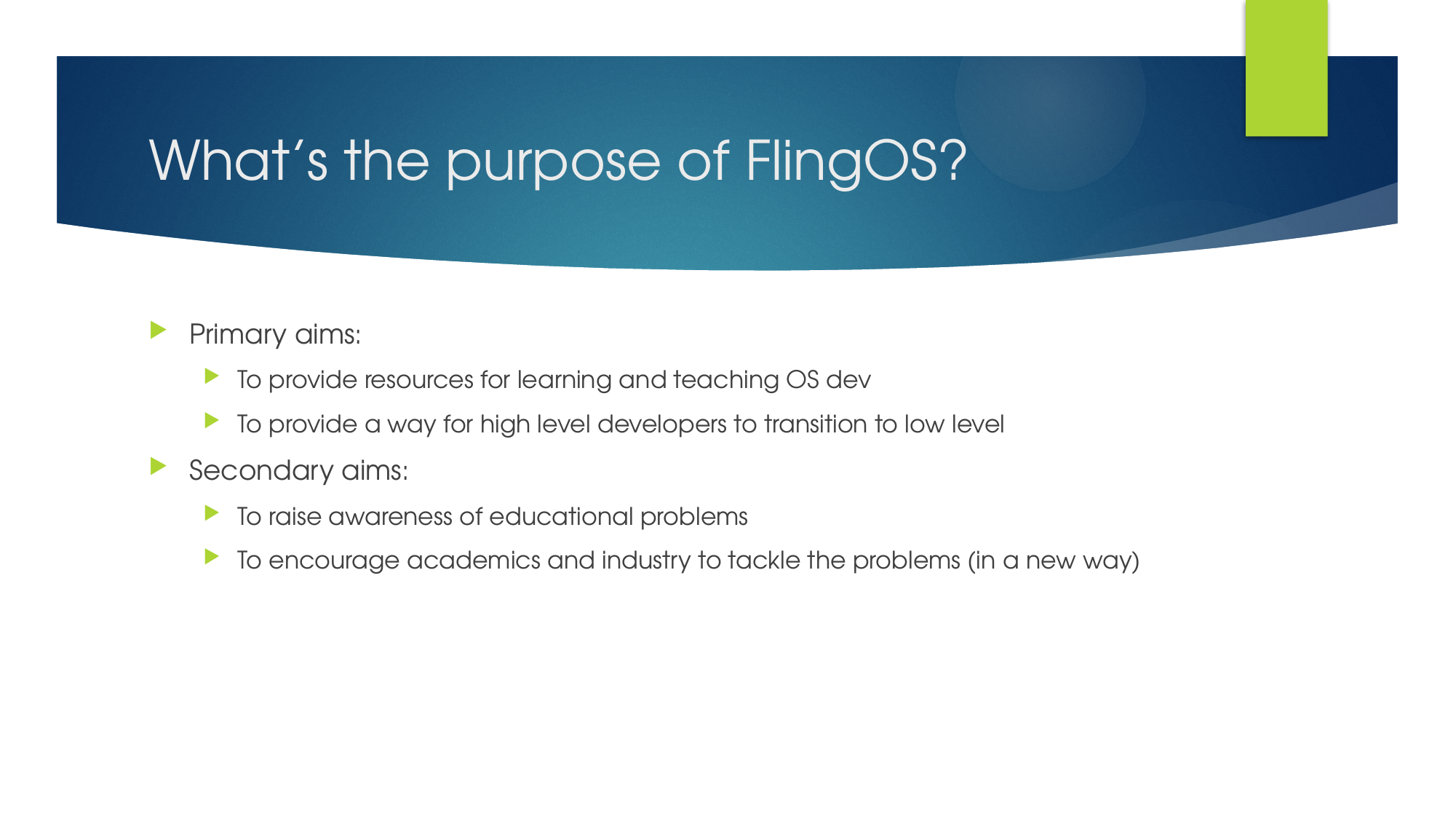

# What’s the purpose of FlingOS?
Primary aims:
To provide resources for learning and teaching OS dev
To provide a way for high level developers to transition to low level
Secondary aims:
To raise awareness of educational problems
To encourage academics and industry to tackle the problems (in a new way)